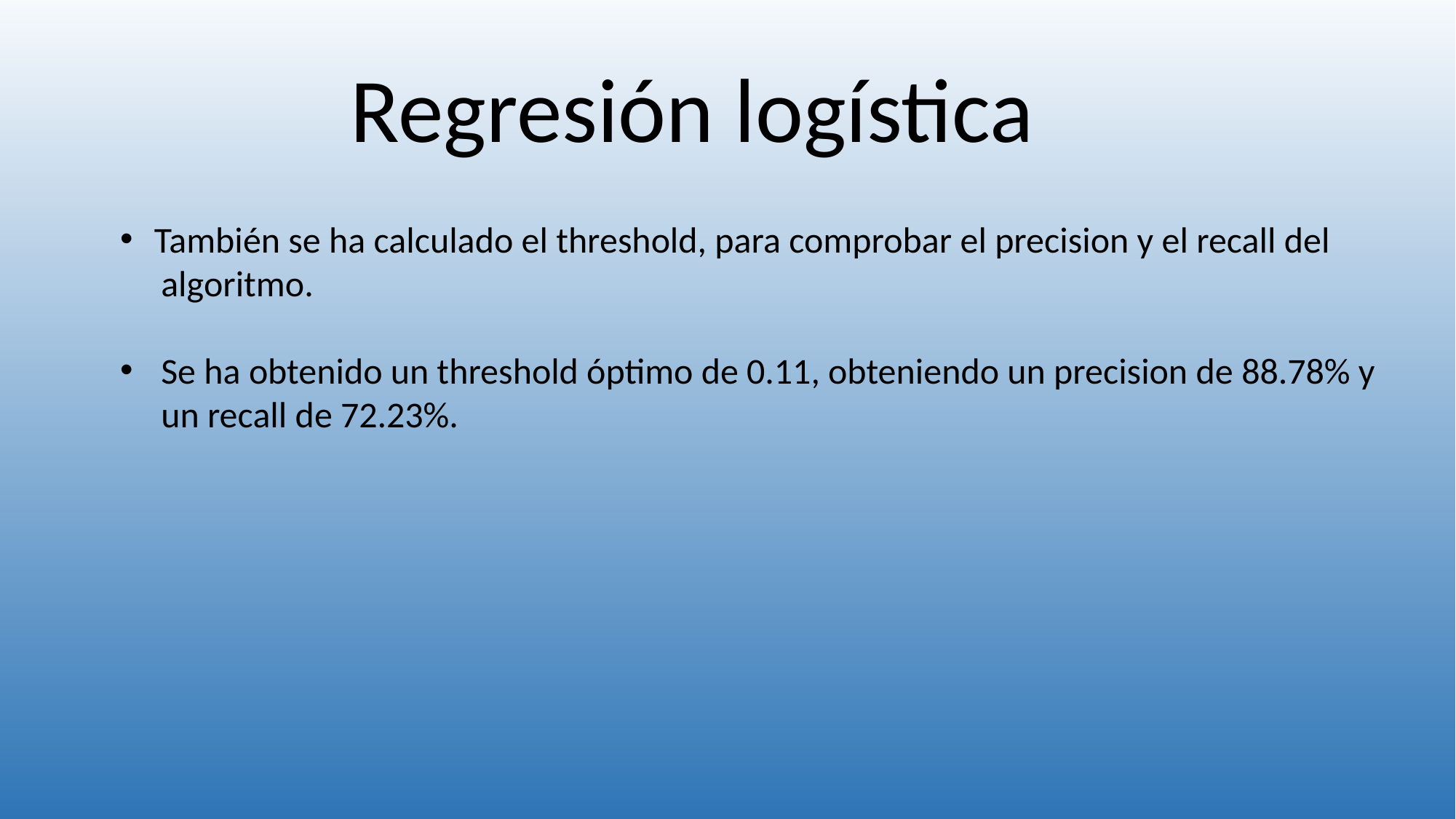

# Regresión logística
También se ha calculado el threshold, para comprobar el precision y el recall del
     algoritmo.

Se ha obtenido un threshold óptimo de 0.11, obteniendo un precision de 88.78% y
     un recall de 72.23%.